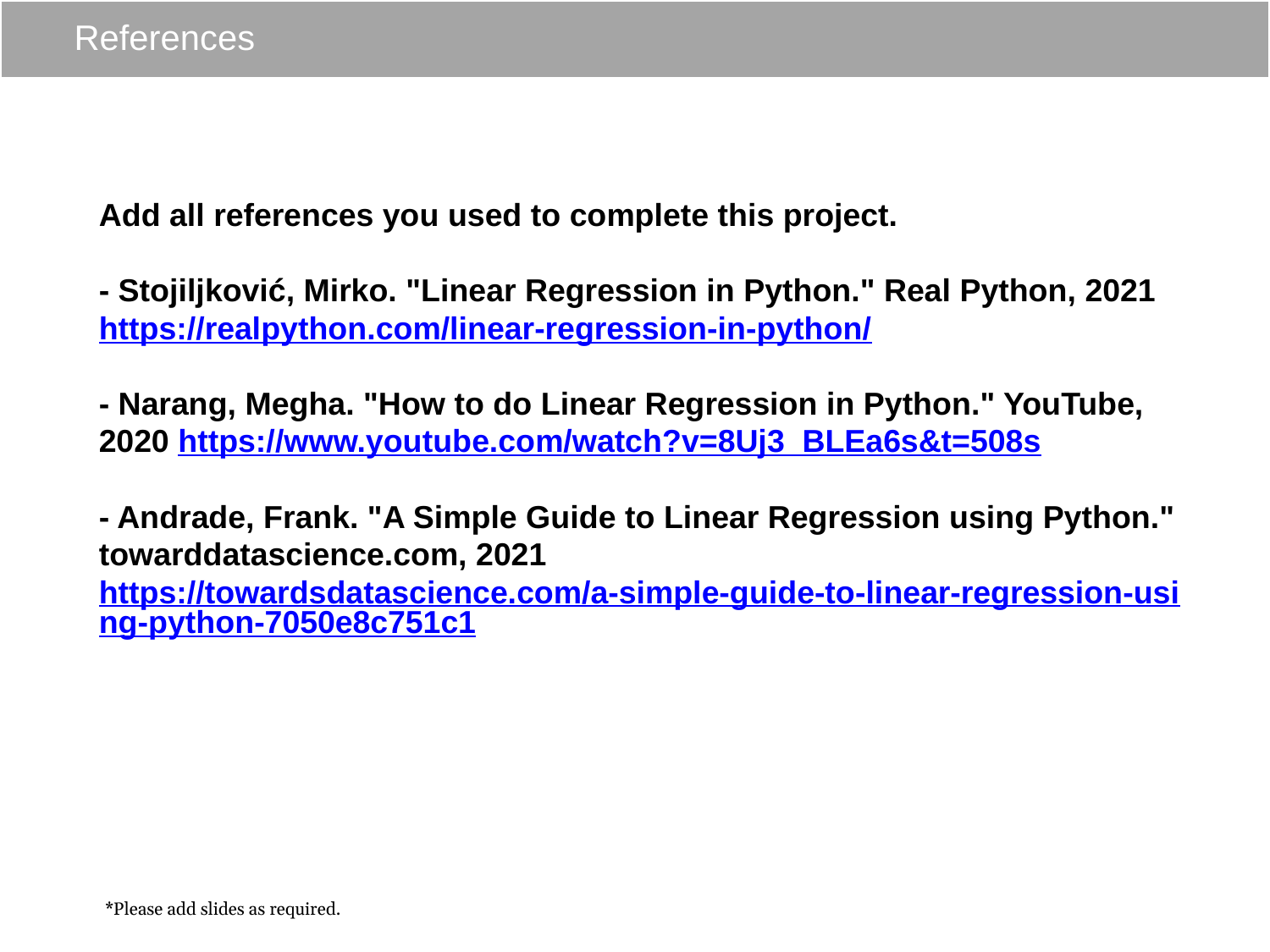

# References
Add all references you used to complete this project.

- Stojiljković, Mirko. "Linear Regression in Python." Real Python, 2021 https://realpython.com/linear-regression-in-python/

- Narang, Megha. "How to do Linear Regression in Python." YouTube, 2020 https://www.youtube.com/watch?v=8Uj3_BLEa6s&t=508s

- Andrade, Frank. "A Simple Guide to Linear Regression using Python." towarddatascience.com, 2021 https://towardsdatascience.com/a-simple-guide-to-linear-regression-using-python-7050e8c751c1
18
*Please add slides as required.